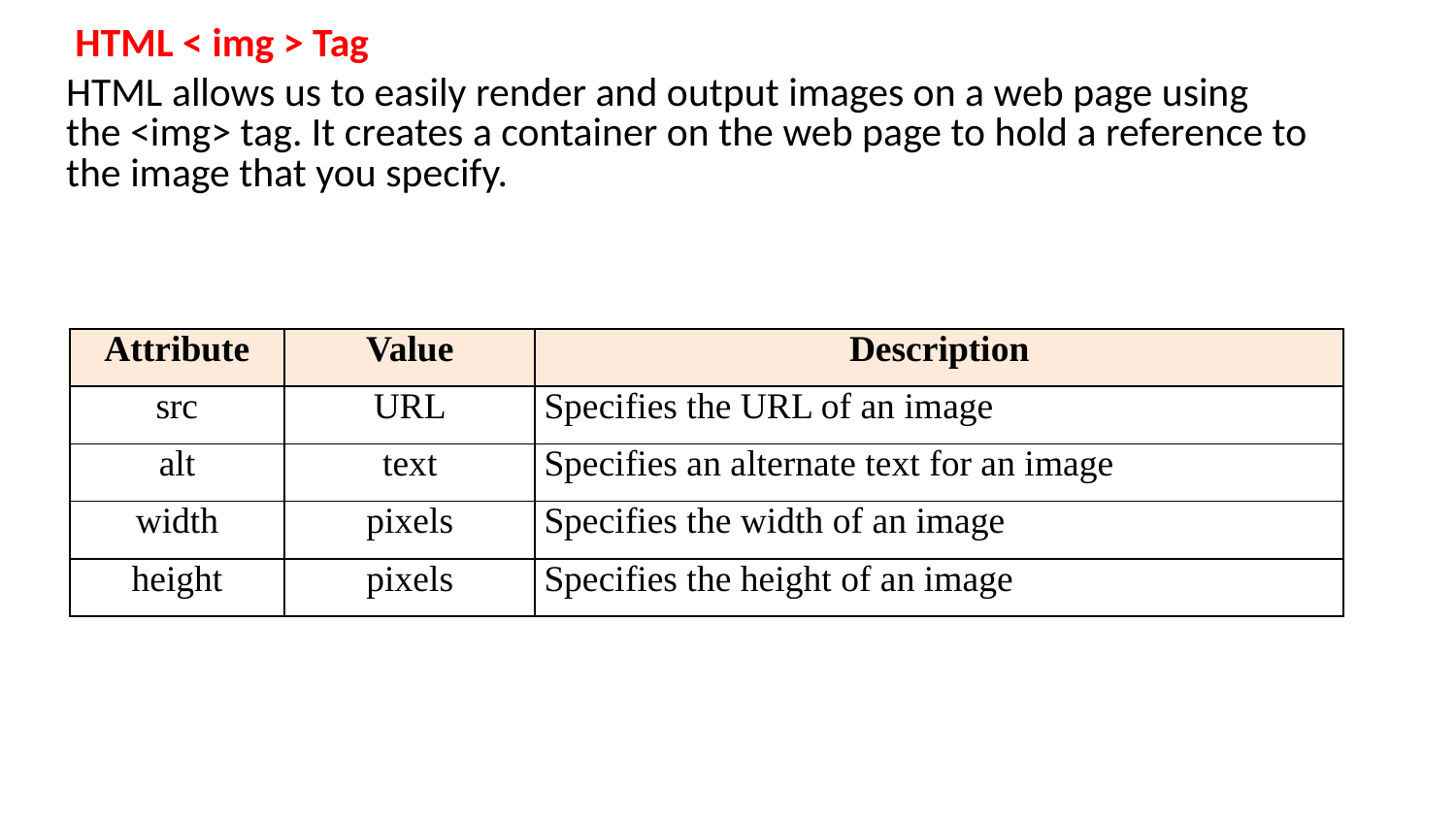

HTML < img > Tag
HTML allows us to easily render and output images on a web page using the <img> tag. It creates a container on the web page to hold a reference to the image that you specify.

| Attribute | Value | Description |
| --- | --- | --- |
| src | URL | Specifies the URL of an image |
| alt | text | Specifies an alternate text for an image |
| width | pixels | Specifies the width of an image |
| height | pixels | Specifies the height of an image |